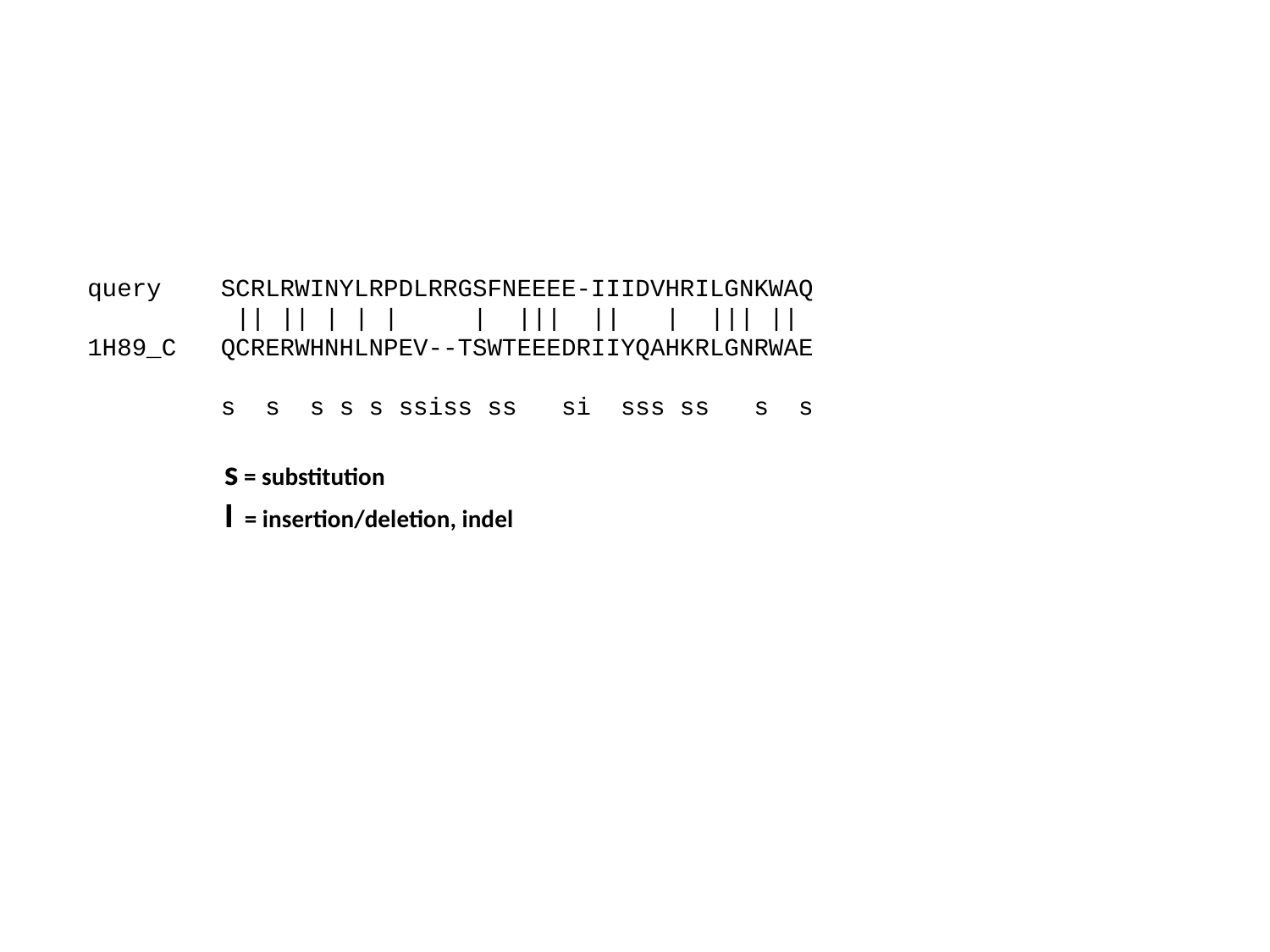

query    SCRLRWINYLRPDLRRGSFNEEEE-IIIDVHRILGNKWAQ
          || || | | |     |  |||  ||   |  ||| ||
1H89_C   QCRERWHNHLNPEV--TSWTEEEDRIIYQAHKRLGNRWAE

         s  s  s s s ssiss ss   si  sss ss   s  s

                 s = substitution
                 I  = insertion/deletion, indel